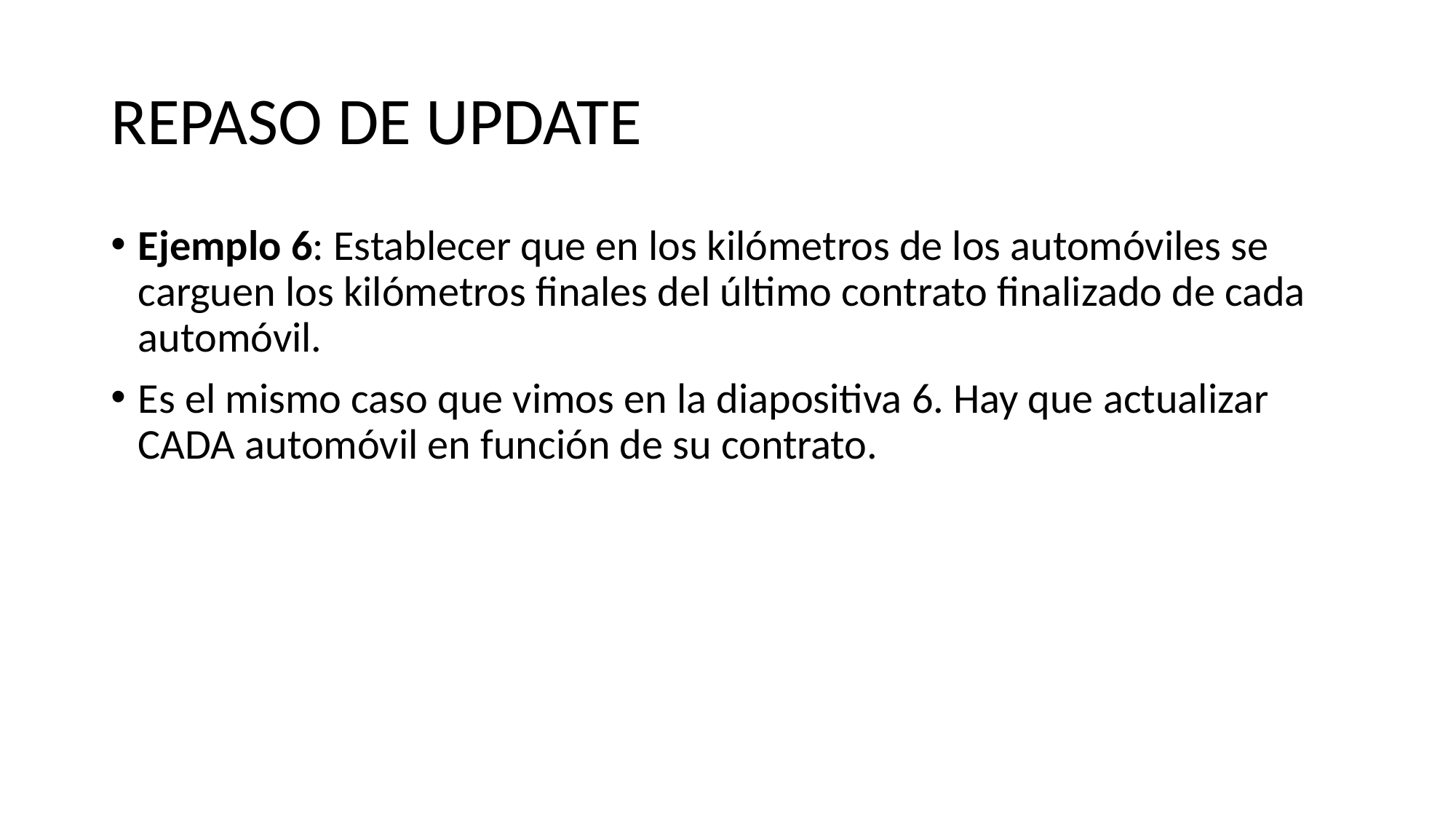

# REPASO DE UPDATE
Ejemplo 6: Establecer que en los kilómetros de los automóviles se carguen los kilómetros finales del último contrato finalizado de cada automóvil.
Es el mismo caso que vimos en la diapositiva 6. Hay que actualizar CADA automóvil en función de su contrato.